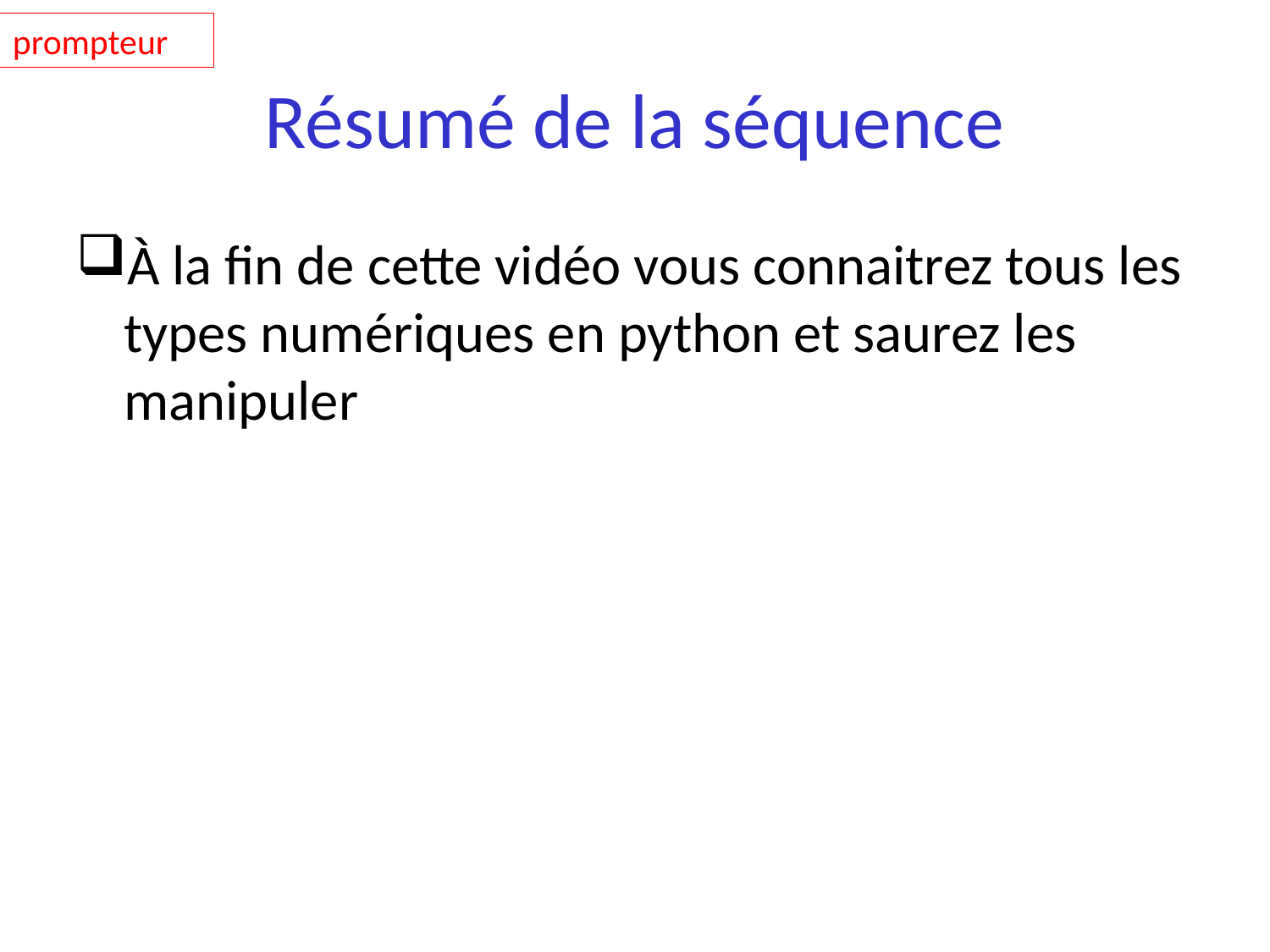

prompteur
# Résumé de la séquence
À la fin de cette vidéo vous connaitrez tous les types numériques en python et saurez les manipuler